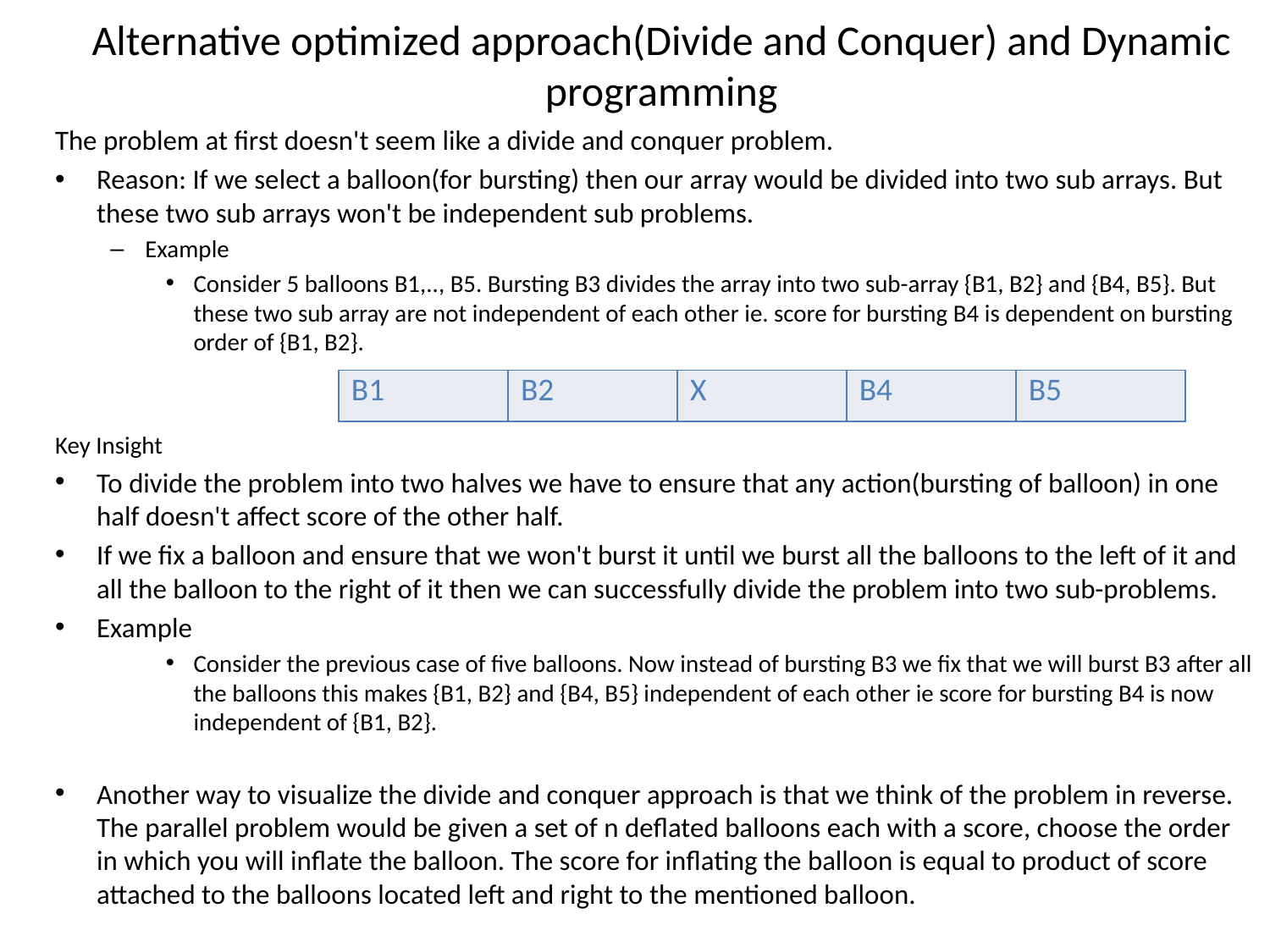

# Alternative optimized approach(Divide and Conquer) and Dynamic programming
The problem at first doesn't seem like a divide and conquer problem.
Reason: If we select a balloon(for bursting) then our array would be divided into two sub arrays. But these two sub arrays won't be independent sub problems.
Example
Consider 5 balloons B1,.., B5. Bursting B3 divides the array into two sub-array {B1, B2} and {B4, B5}. But these two sub array are not independent of each other ie. score for bursting B4 is dependent on bursting order of {B1, B2}.

Key Insight
To divide the problem into two halves we have to ensure that any action(bursting of balloon) in one half doesn't affect score of the other half.
If we fix a balloon and ensure that we won't burst it until we burst all the balloons to the left of it and all the balloon to the right of it then we can successfully divide the problem into two sub-problems.
Example
Consider the previous case of five balloons. Now instead of bursting B3 we fix that we will burst B3 after all the balloons this makes {B1, B2} and {B4, B5} independent of each other ie score for bursting B4 is now independent of {B1, B2}.

Another way to visualize the divide and conquer approach is that we think of the problem in reverse. The parallel problem would be given a set of n deflated balloons each with a score, choose the order in which you will inflate the balloon. The score for inflating the balloon is equal to product of score attached to the balloons located left and right to the mentioned balloon.
| B1 | B2 | X | B4 | B5 |
| --- | --- | --- | --- | --- |